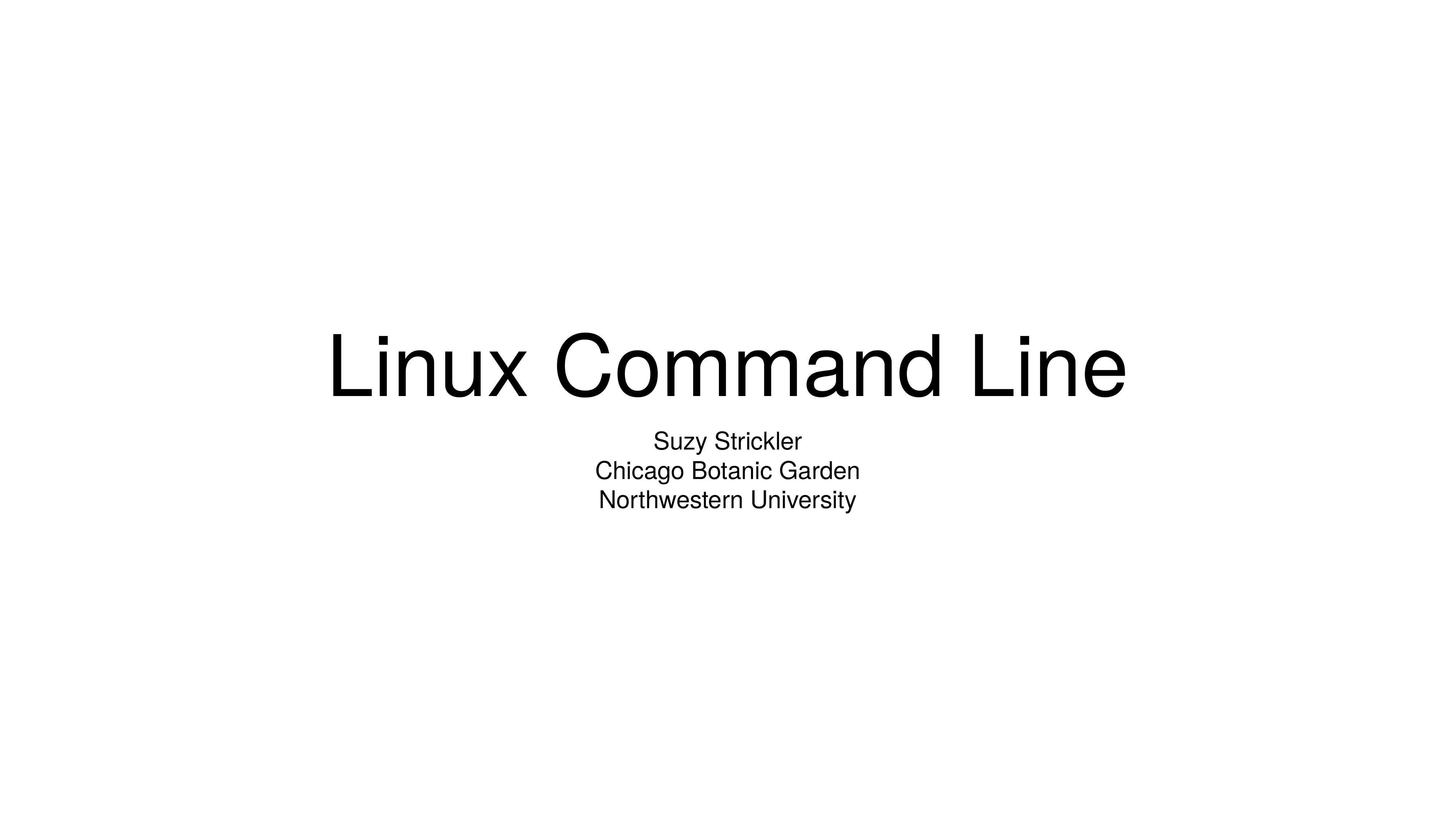

Linux Command Line
Suzy Strickler
Chicago Botanic Garden
Northwestern University